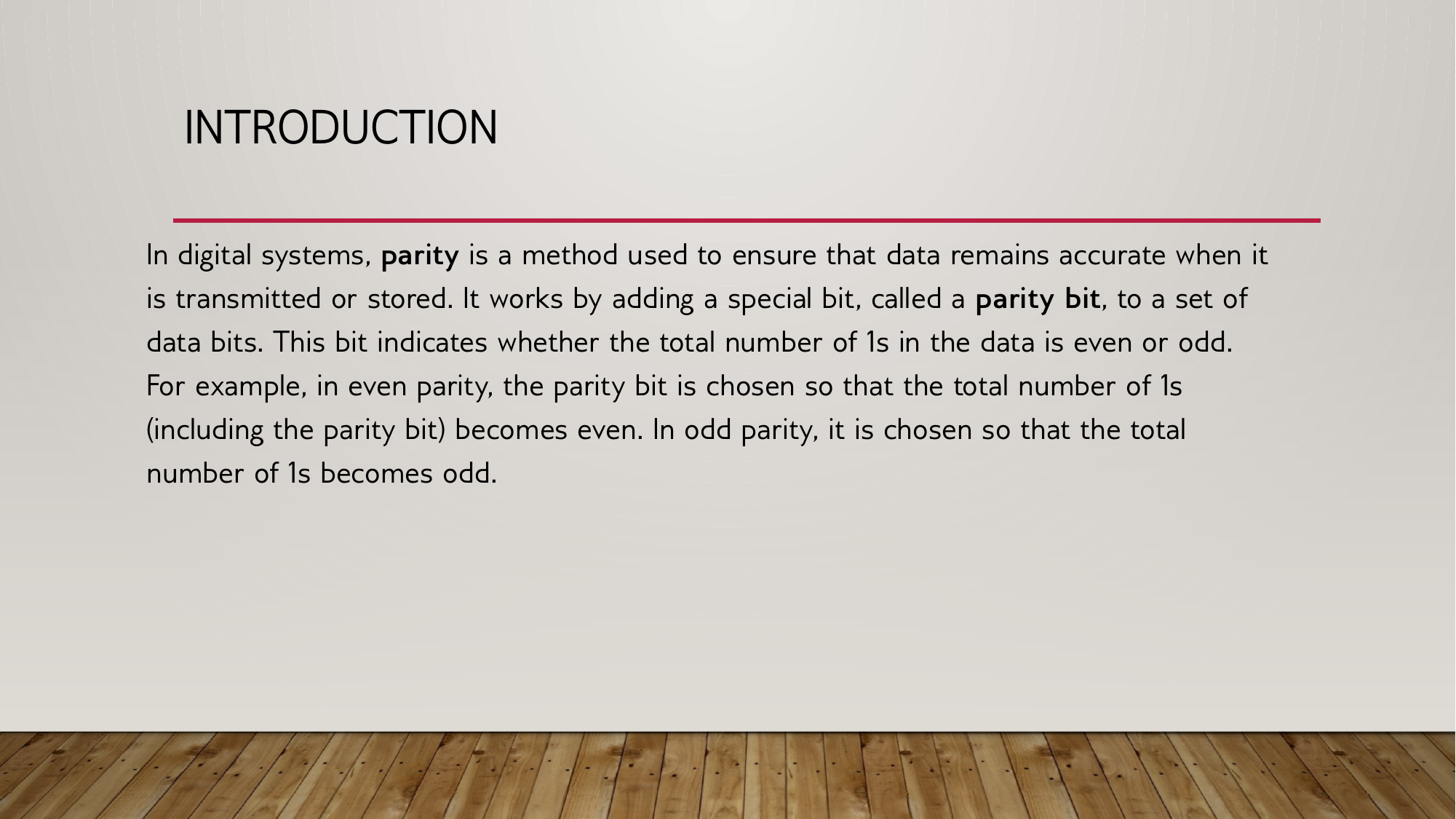

# INTRODUCTION
In digital systems, parity is a method used to ensure that data remains accurate when it is transmitted or stored. It works by adding a special bit, called a parity bit, to a set of data bits. This bit indicates whether the total number of 1s in the data is even or odd. For example, in even parity, the parity bit is chosen so that the total number of 1s (including the parity bit) becomes even. In odd parity, it is chosen so that the total number of 1s becomes odd.